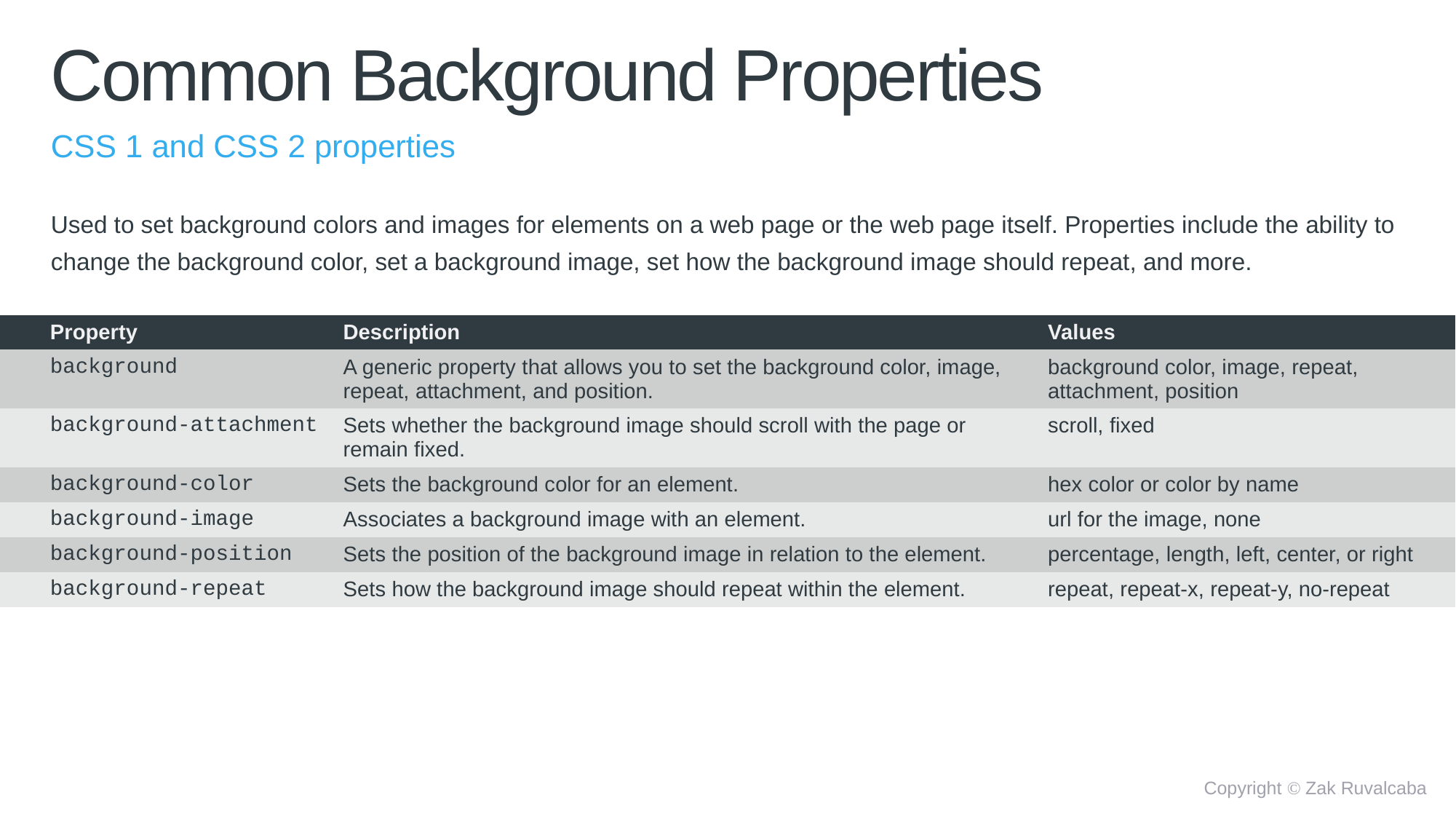

# Common Background Properties
CSS 1 and CSS 2 properties

Used to set background colors and images for elements on a web page or the web page itself. Properties include the ability to change the background color, set a background image, set how the background image should repeat, and more.
| Property | Description | Values |
| --- | --- | --- |
| background | A generic property that allows you to set the background color, image, repeat, attachment, and position. | background color, image, repeat, attachment, position |
| background-attachment | Sets whether the background image should scroll with the page or remain fixed. | scroll, fixed |
| background-color | Sets the background color for an element. | hex color or color by name |
| background-image | Associates a background image with an element. | url for the image, none |
| background-position | Sets the position of the background image in relation to the element. | percentage, length, left, center, or right |
| background-repeat | Sets how the background image should repeat within the element. | repeat, repeat-x, repeat-y, no-repeat |